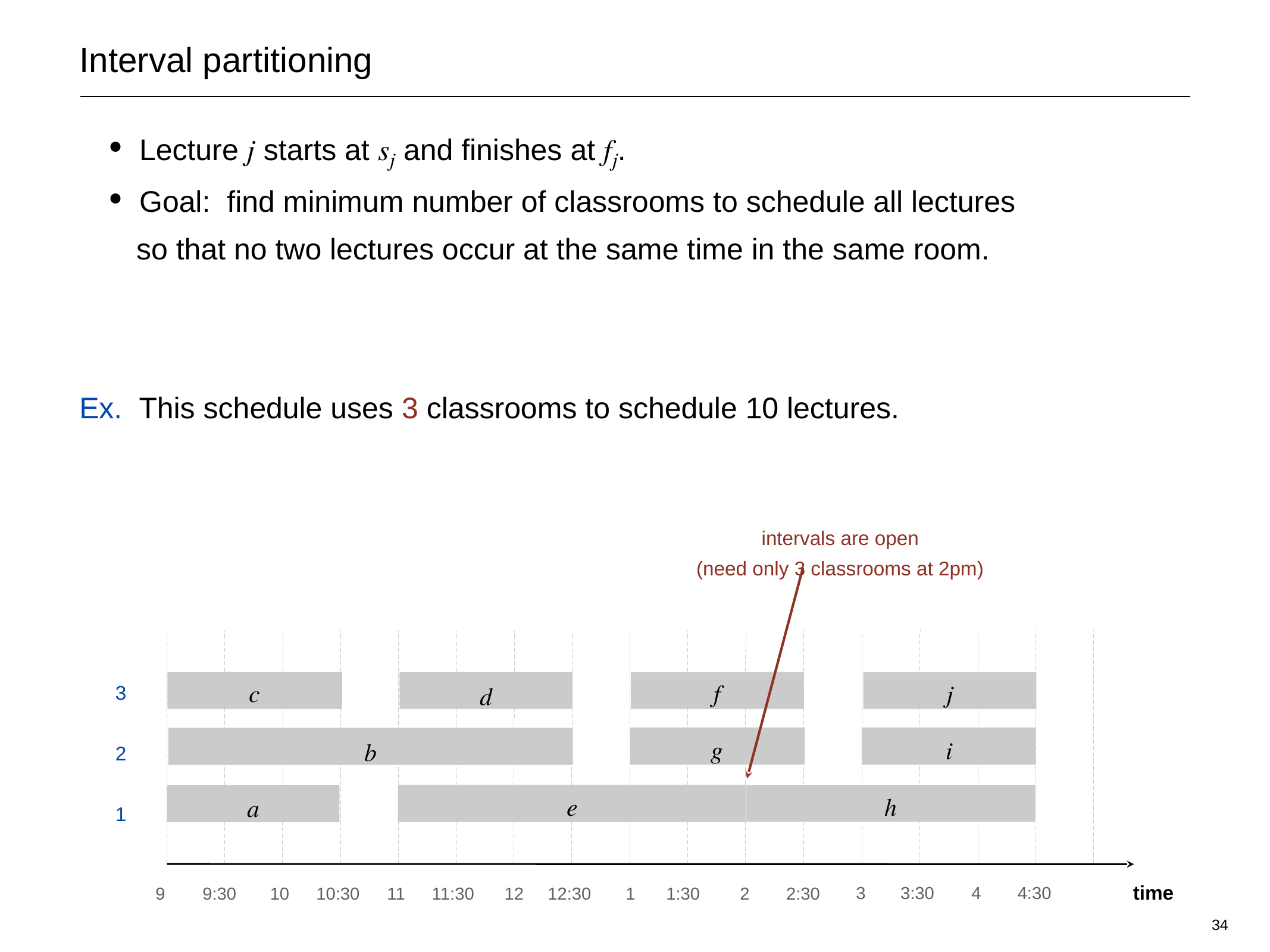

# Interval partitioning

Lecture j starts at sj and finishes at fj.
Goal:  find minimum number of classrooms to schedule all lectures
so that no two lectures occur at the same time in the same room.

Ex.  This schedule uses 3 classrooms to schedule 10 lectures.
intervals are open
(need only 3 classrooms at 2pm)

c

d

3
f
j

b
g
i
2

a
h
e
1

time
3
3:30
4
4:30
9
9:30
10
10:30
11
11:30
12
12:30
1
1:30
2
2:30
34